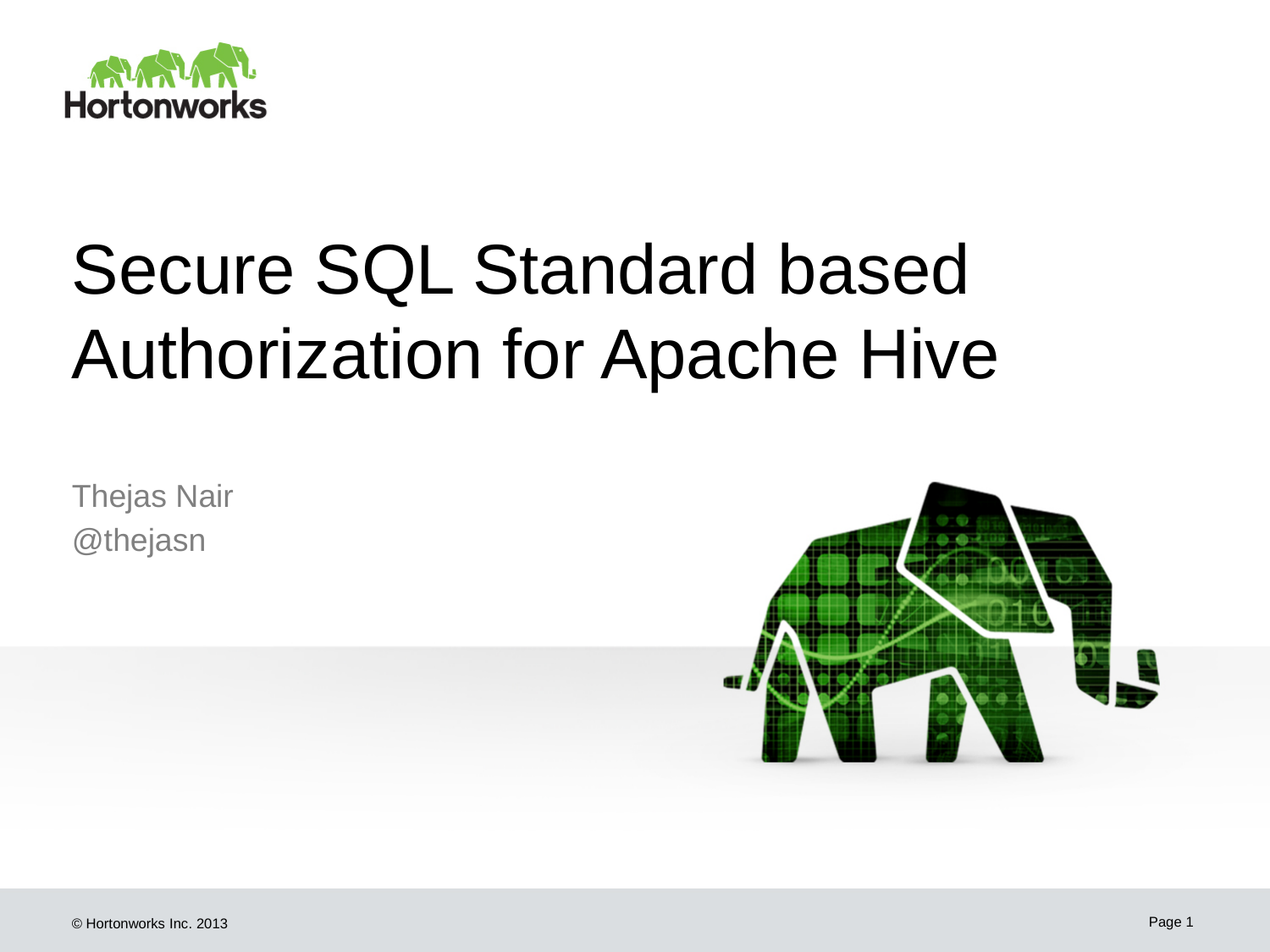

# Secure SQL Standard based Authorization for Apache Hive
Thejas Nair
@thejasn
Page 1